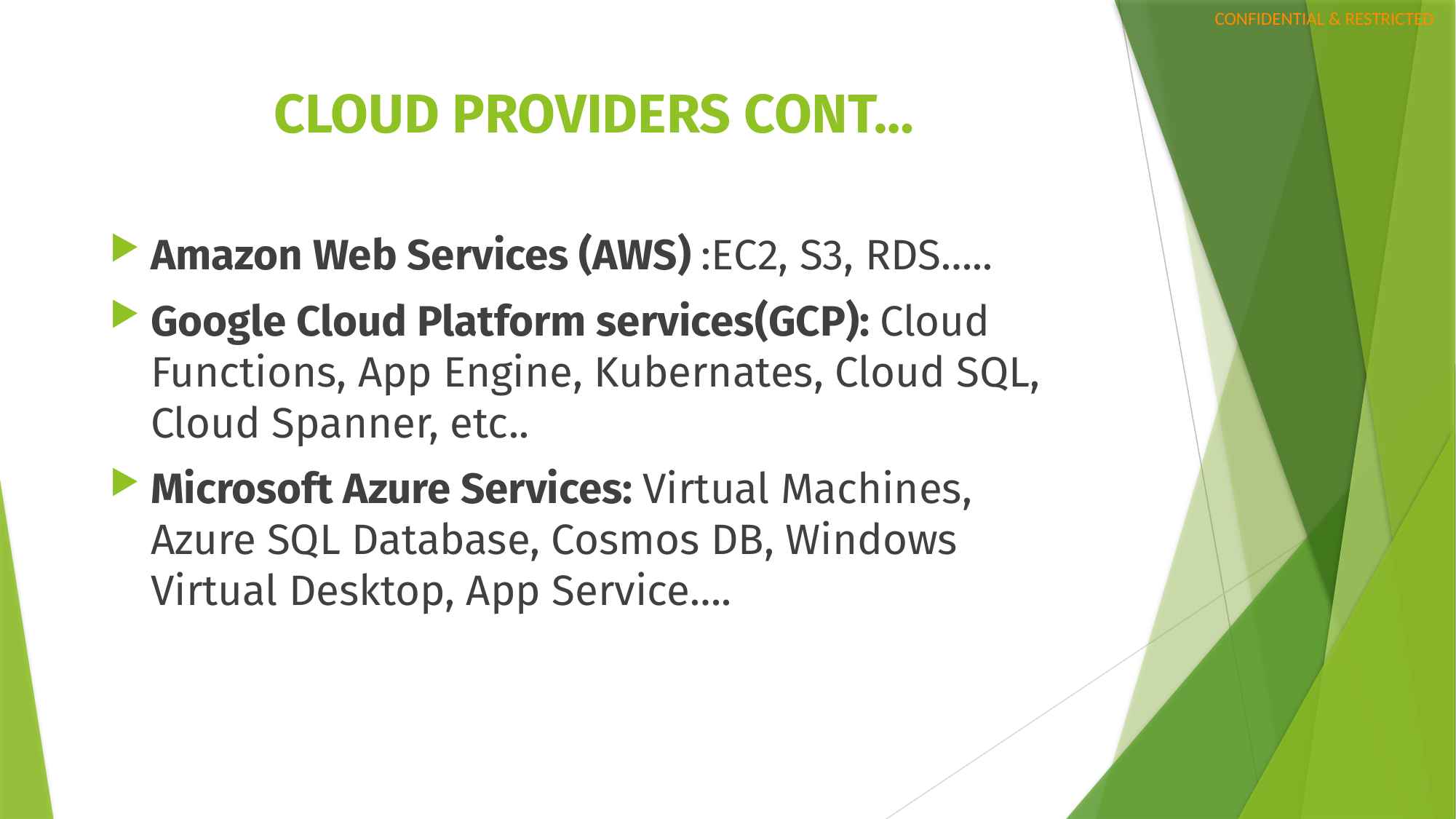

# CLOUD PROVIDERS CONT…
Amazon Web Services (AWS) :EC2, S3, RDS…..
Google Cloud Platform services(GCP): Cloud Functions, App Engine, Kubernates, Cloud SQL, Cloud Spanner, etc..
Microsoft Azure Services: Virtual Machines, Azure SQL Database, Cosmos DB, Windows Virtual Desktop, App Service….